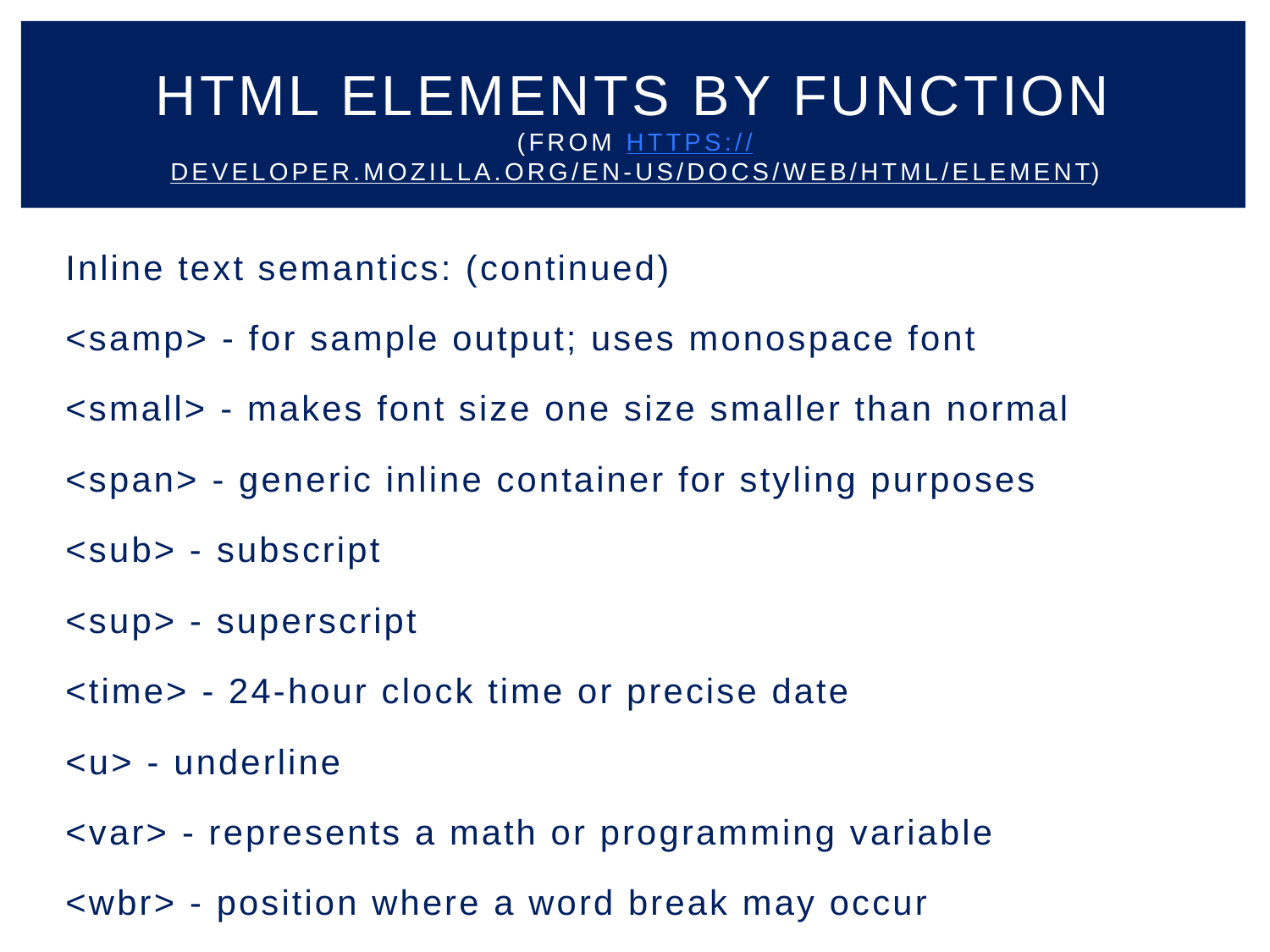

# HTML elements by Function (from https://developer.mozilla.org/en-US/docs/Web/HTML/Element)
Inline text semantics: (continued)
<samp> - for sample output; uses monospace font
<small> - makes font size one size smaller than normal
<span> - generic inline container for styling purposes
<sub> - subscript
<sup> - superscript
<time> - 24-hour clock time or precise date
<u> - underline
<var> - represents a math or programming variable
<wbr> - position where a word break may occur